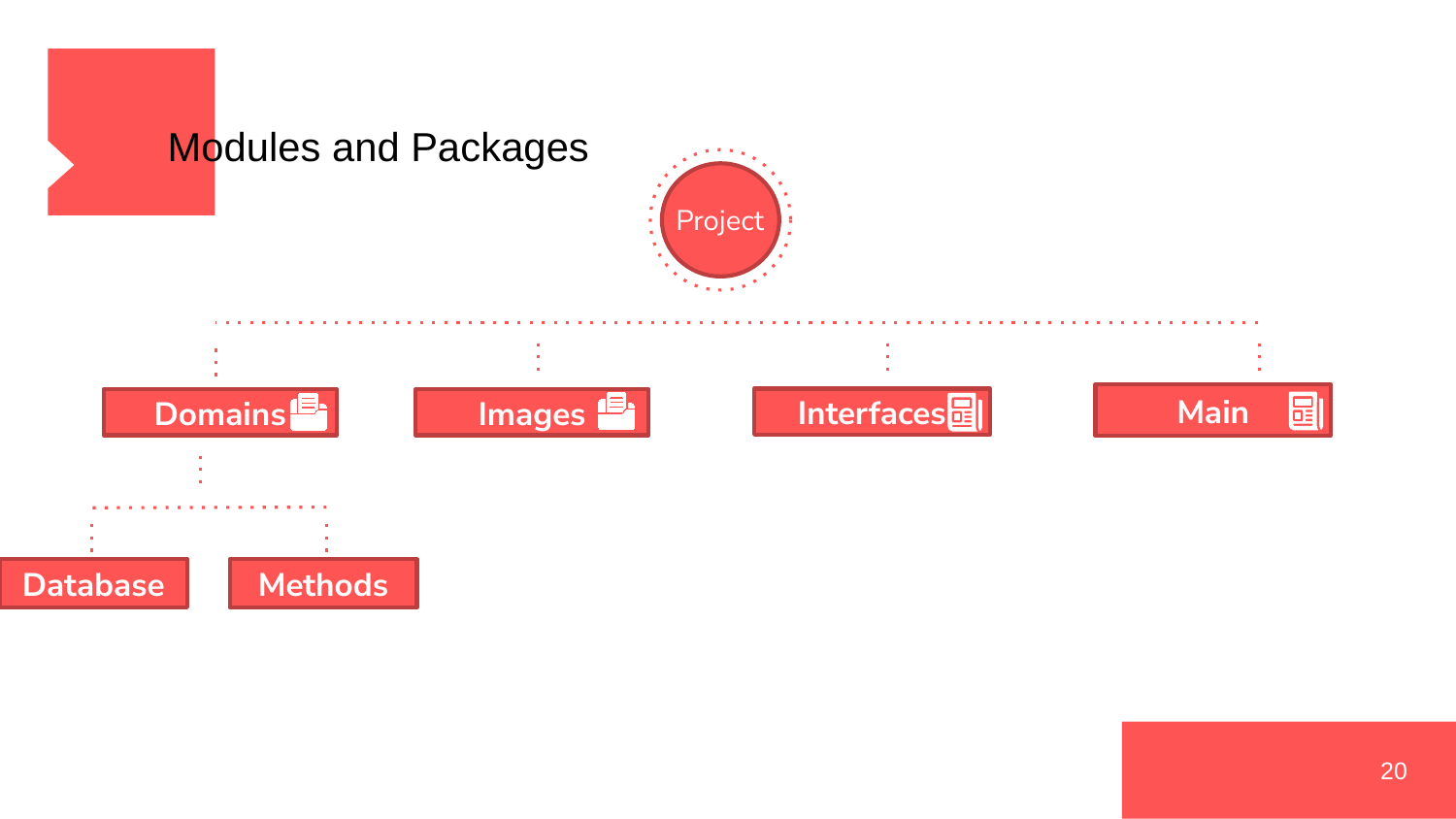

Modules and Packages

Project

Main
Interfaces
Domains
Images

Database
Methods
20